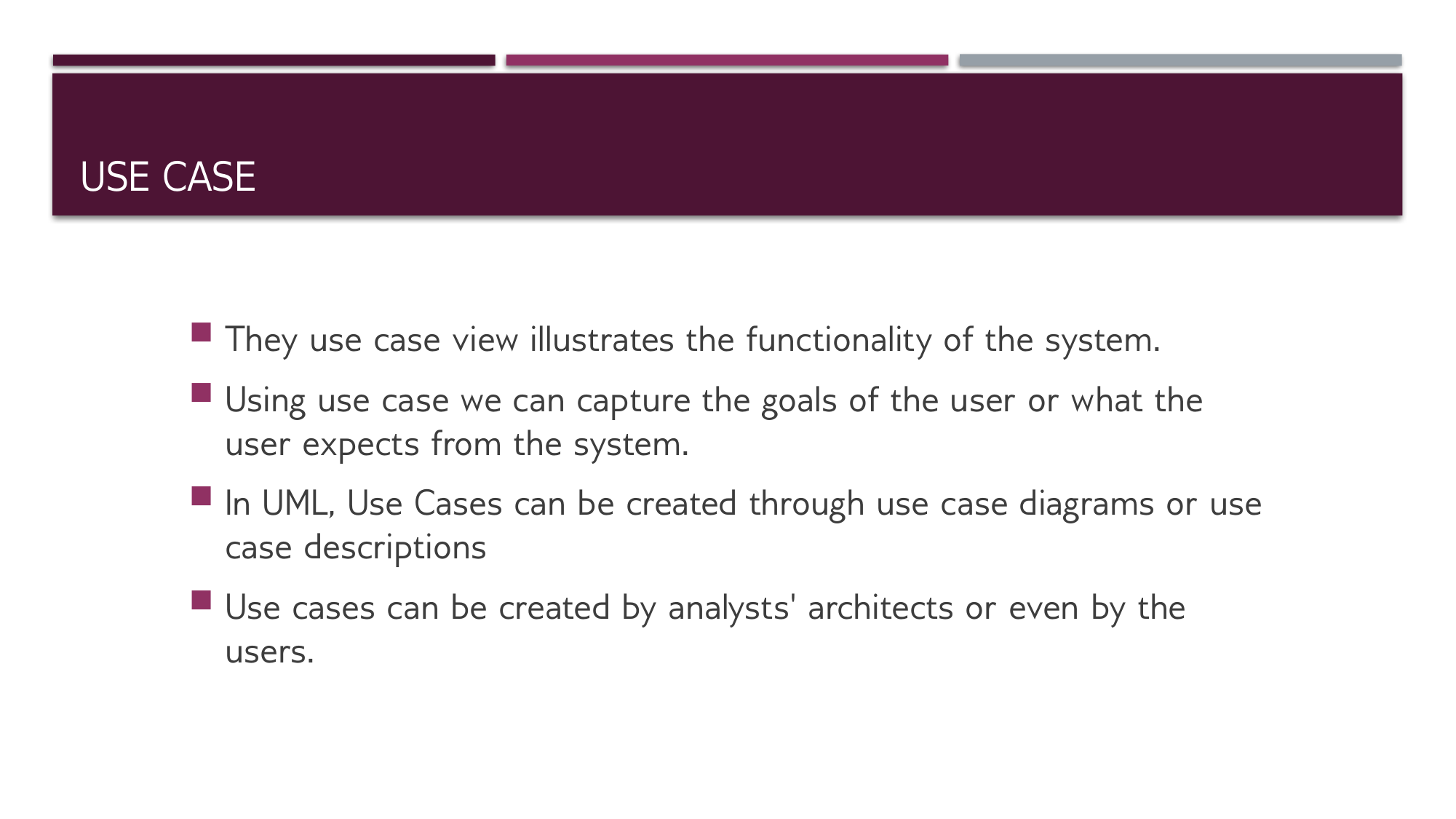

# Use Case

They use case view illustrates the functionality of the system.
Using use case we can capture the goals of the user or what the user expects from the system.
In UML, Use Cases can be created through use case diagrams or use case descriptions
Use cases can be created by analysts' architects or even by the users.